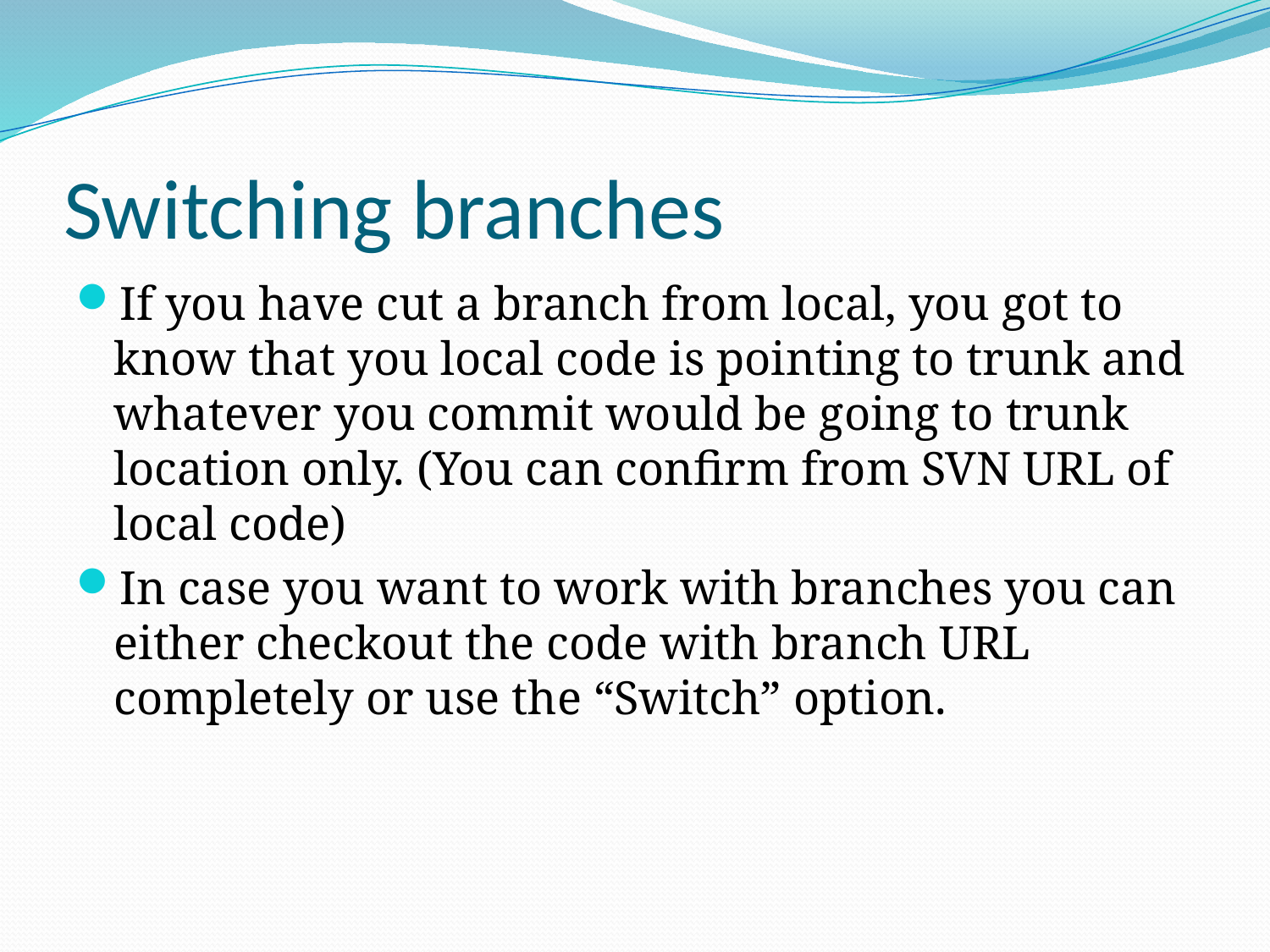

# Switching branches
If you have cut a branch from local, you got to know that you local code is pointing to trunk and whatever you commit would be going to trunk location only. (You can confirm from SVN URL of local code)
In case you want to work with branches you can either checkout the code with branch URL completely or use the “Switch” option.